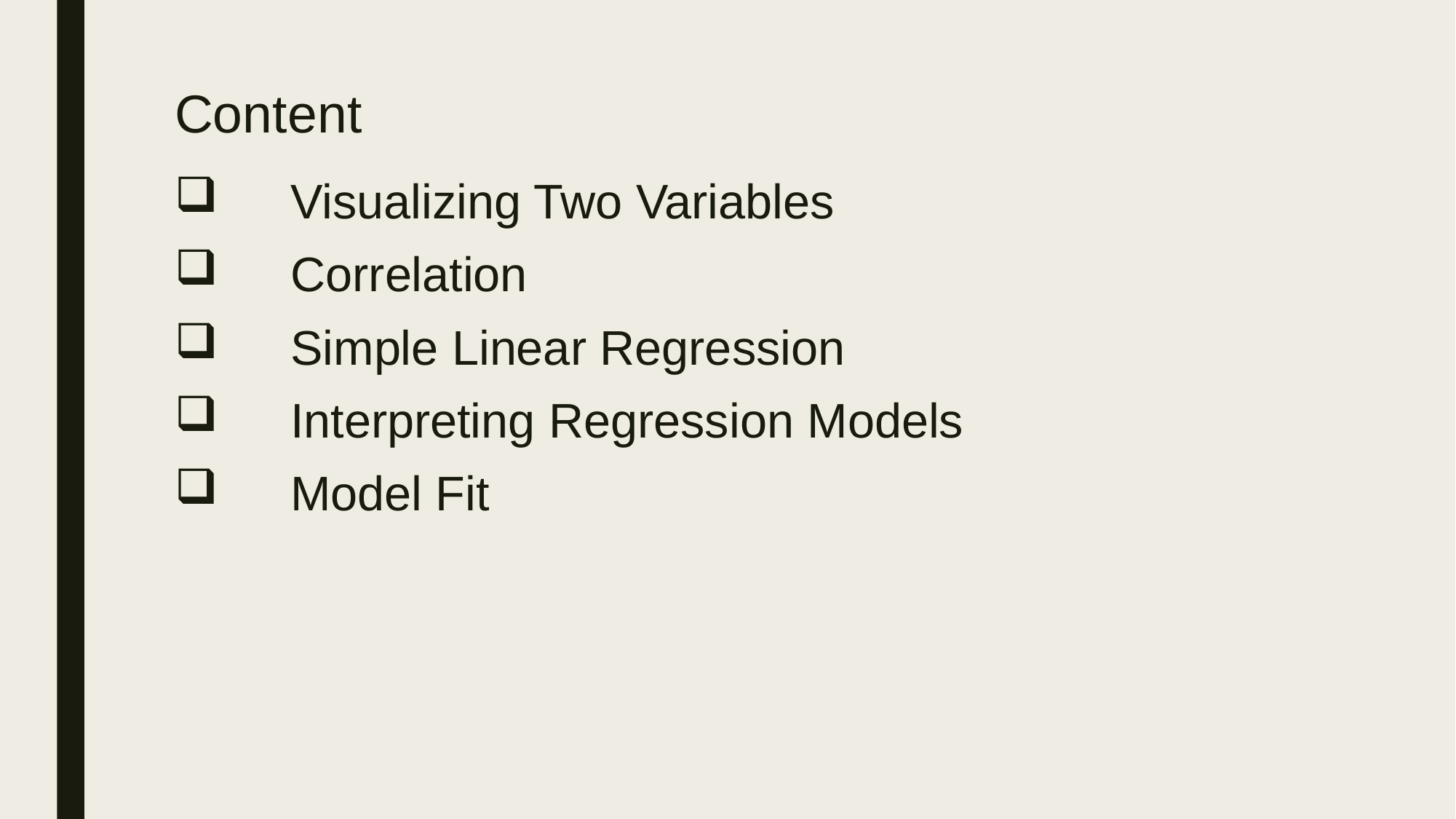

# Content
Visualizing Two Variables
Correlation
Simple Linear Regression
Interpreting Regression Models
Model Fit